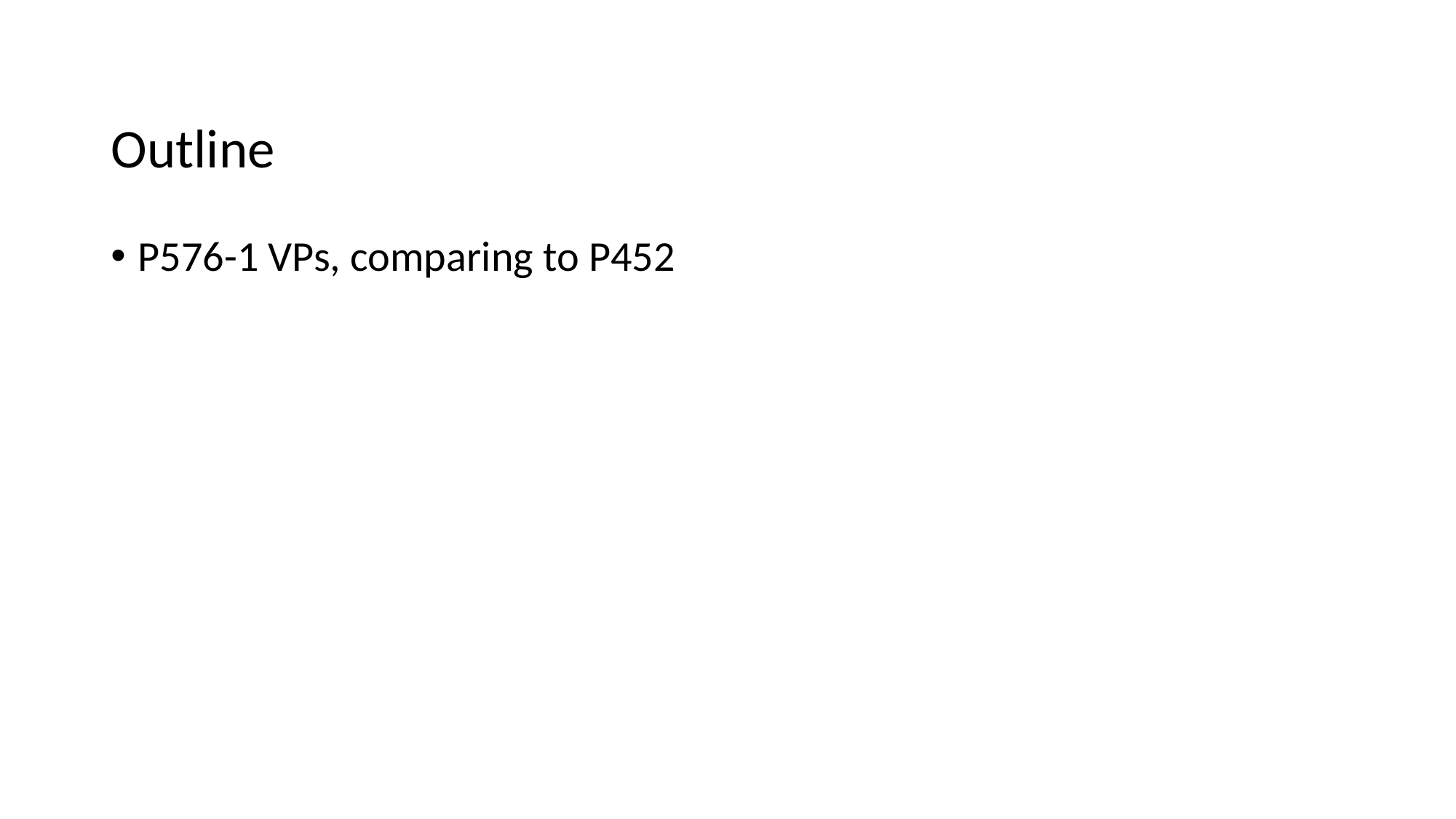

# Outline
P576-1 VPs, comparing to P452